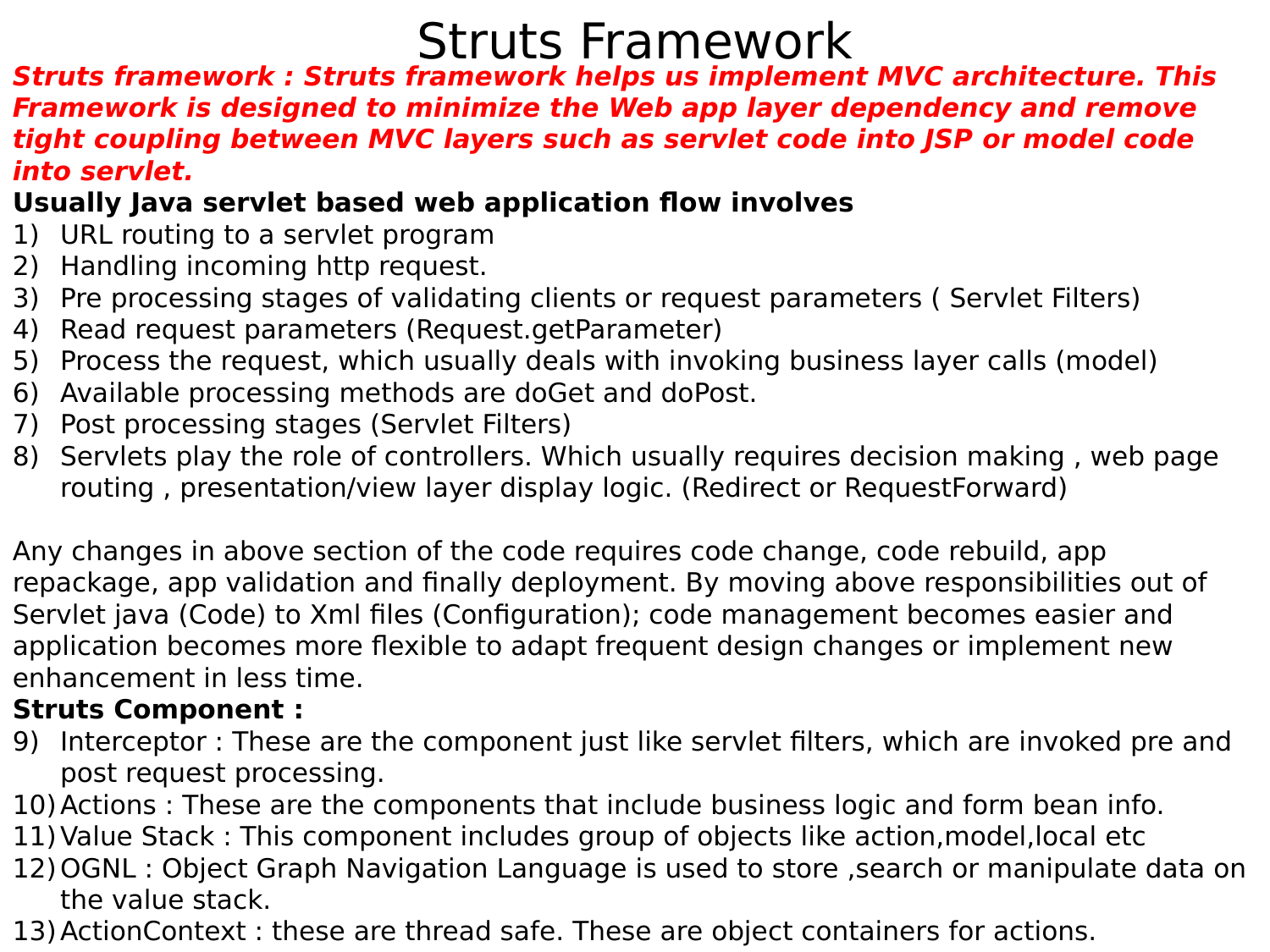

Struts Framework
Struts framework : Struts framework helps us implement MVC architecture. This Framework is designed to minimize the Web app layer dependency and remove tight coupling between MVC layers such as servlet code into JSP or model code into servlet.
Usually Java servlet based web application flow involves
URL routing to a servlet program
Handling incoming http request.
Pre processing stages of validating clients or request parameters ( Servlet Filters)
Read request parameters (Request.getParameter)
Process the request, which usually deals with invoking business layer calls (model)
Available processing methods are doGet and doPost.
Post processing stages (Servlet Filters)
Servlets play the role of controllers. Which usually requires decision making , web page routing , presentation/view layer display logic. (Redirect or RequestForward)

Any changes in above section of the code requires code change, code rebuild, app repackage, app validation and finally deployment. By moving above responsibilities out of Servlet java (Code) to Xml files (Configuration); code management becomes easier and application becomes more flexible to adapt frequent design changes or implement new enhancement in less time.
Struts Component :
Interceptor : These are the component just like servlet filters, which are invoked pre and post request processing.
Actions : These are the components that include business logic and form bean info.
Value Stack : This component includes group of objects like action,model,local etc
OGNL : Object Graph Navigation Language is used to store ,search or manipulate data on the value stack.
ActionContext : these are thread safe. These are object containers for actions.